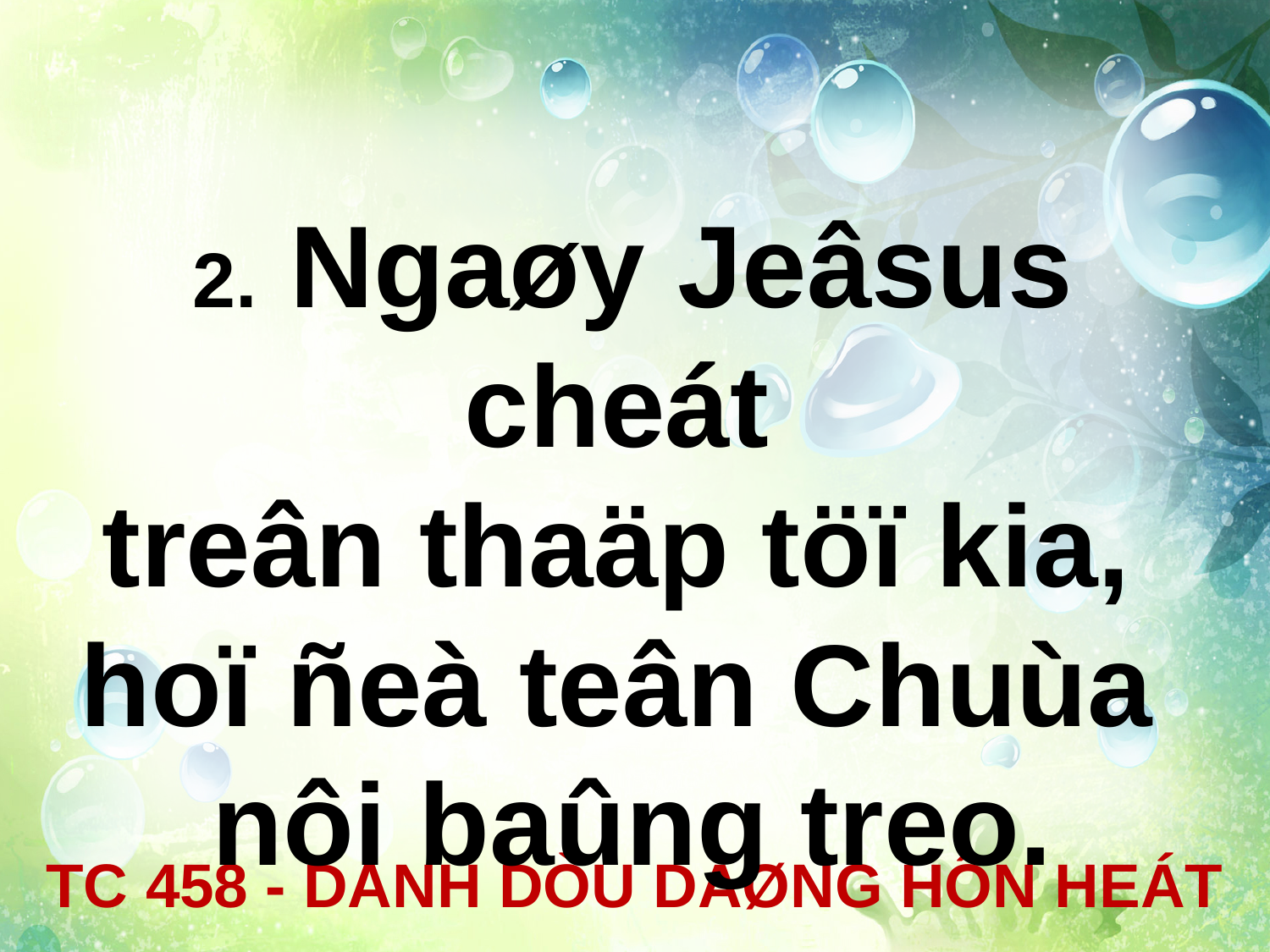

2. Ngaøy Jeâsus cheát
treân thaäp töï kia,
hoï ñeà teân Chuùa
nôi baûng treo.
TC 458 - DANH DÒU DAØNG HÔN HEÁT